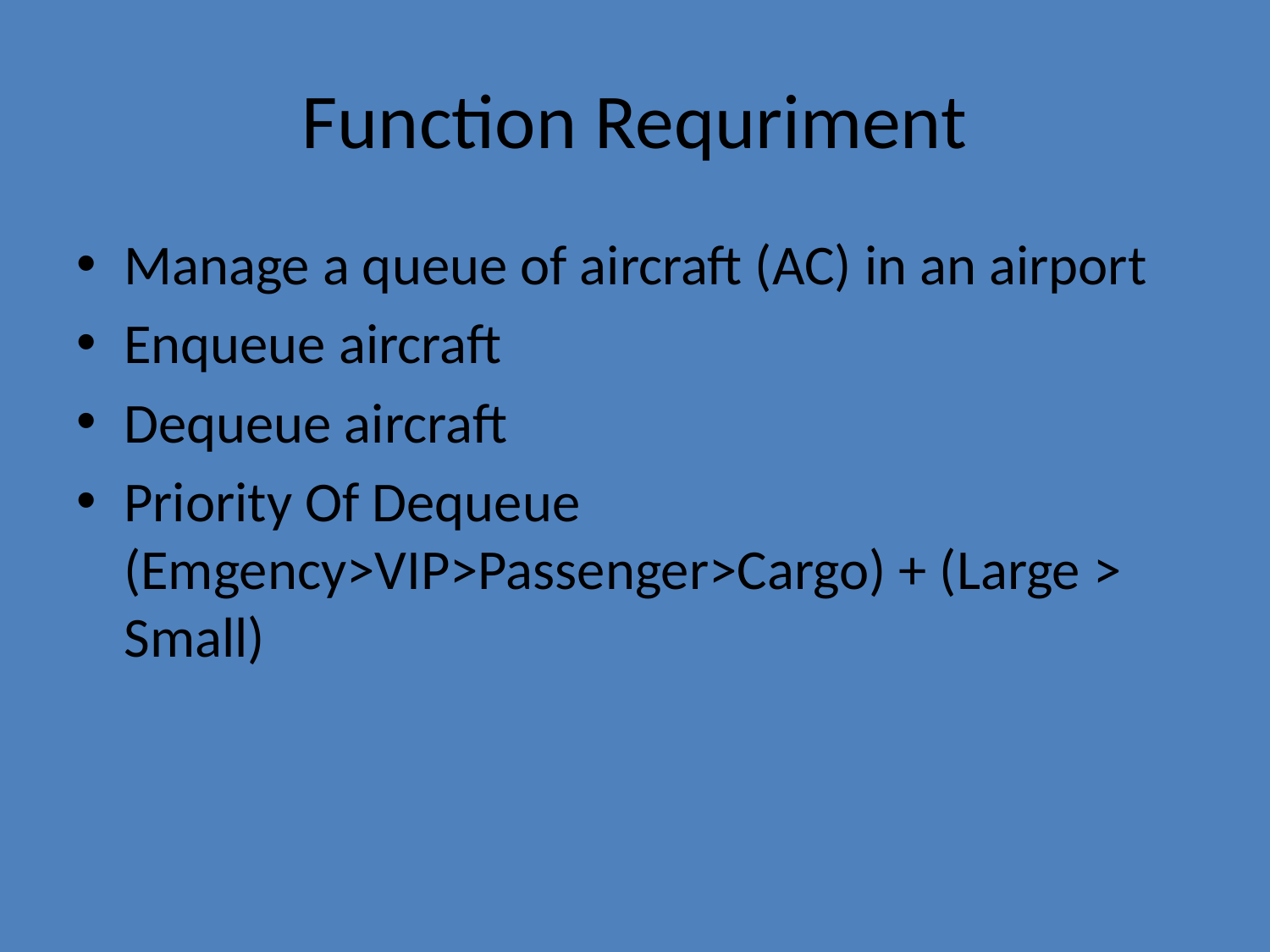

# Function Requriment
Manage a queue of aircraft (AC) in an airport
Enqueue aircraft
Dequeue aircraft
Priority Of Dequeue (Emgency>VIP>Passenger>Cargo) + (Large > Small)